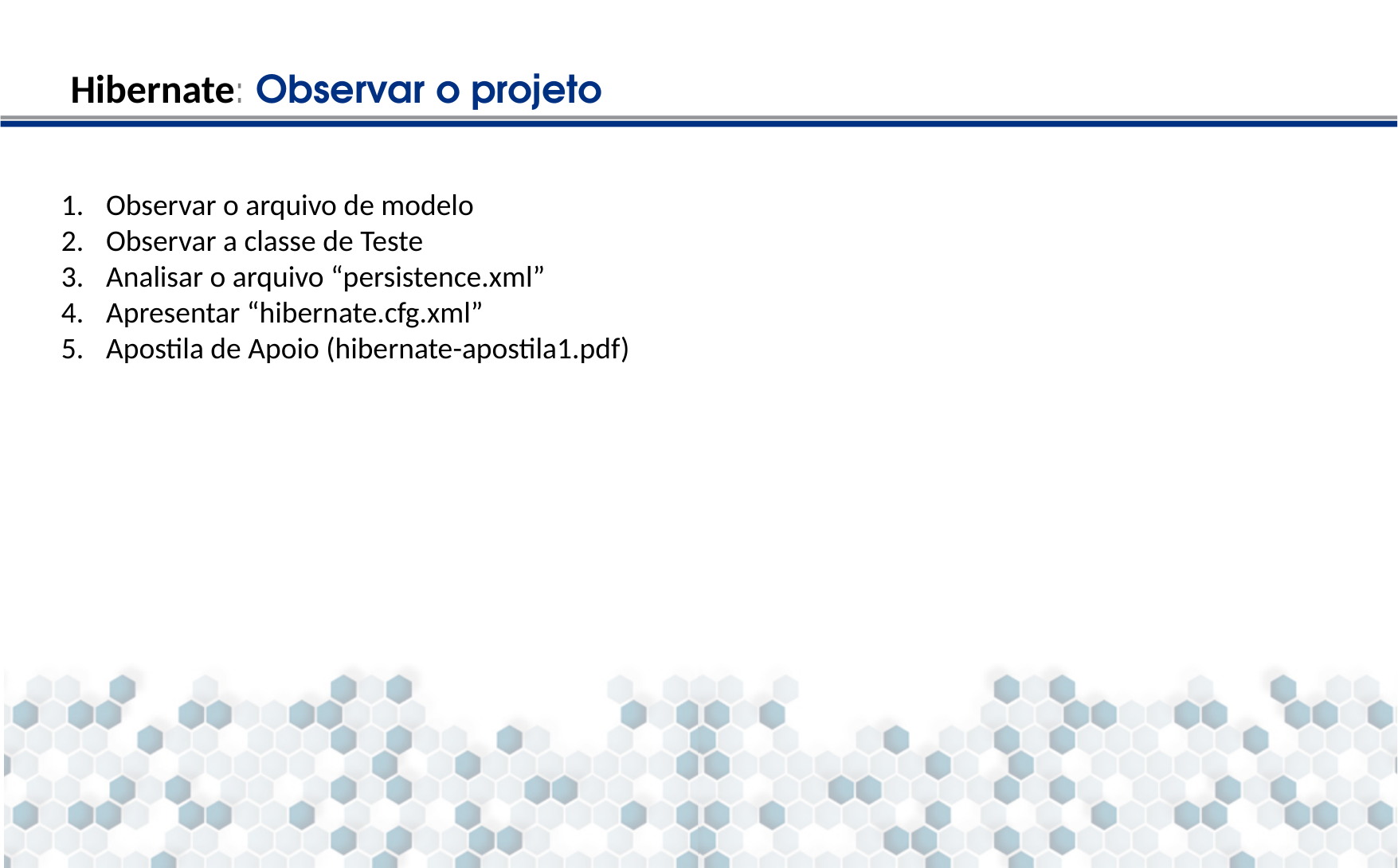

Hibernate: Observar o projeto
Observar o arquivo de modelo
Observar a classe de Teste
Analisar o arquivo “persistence.xml”
Apresentar “hibernate.cfg.xml”
Apostila de Apoio (hibernate-apostila1.pdf)